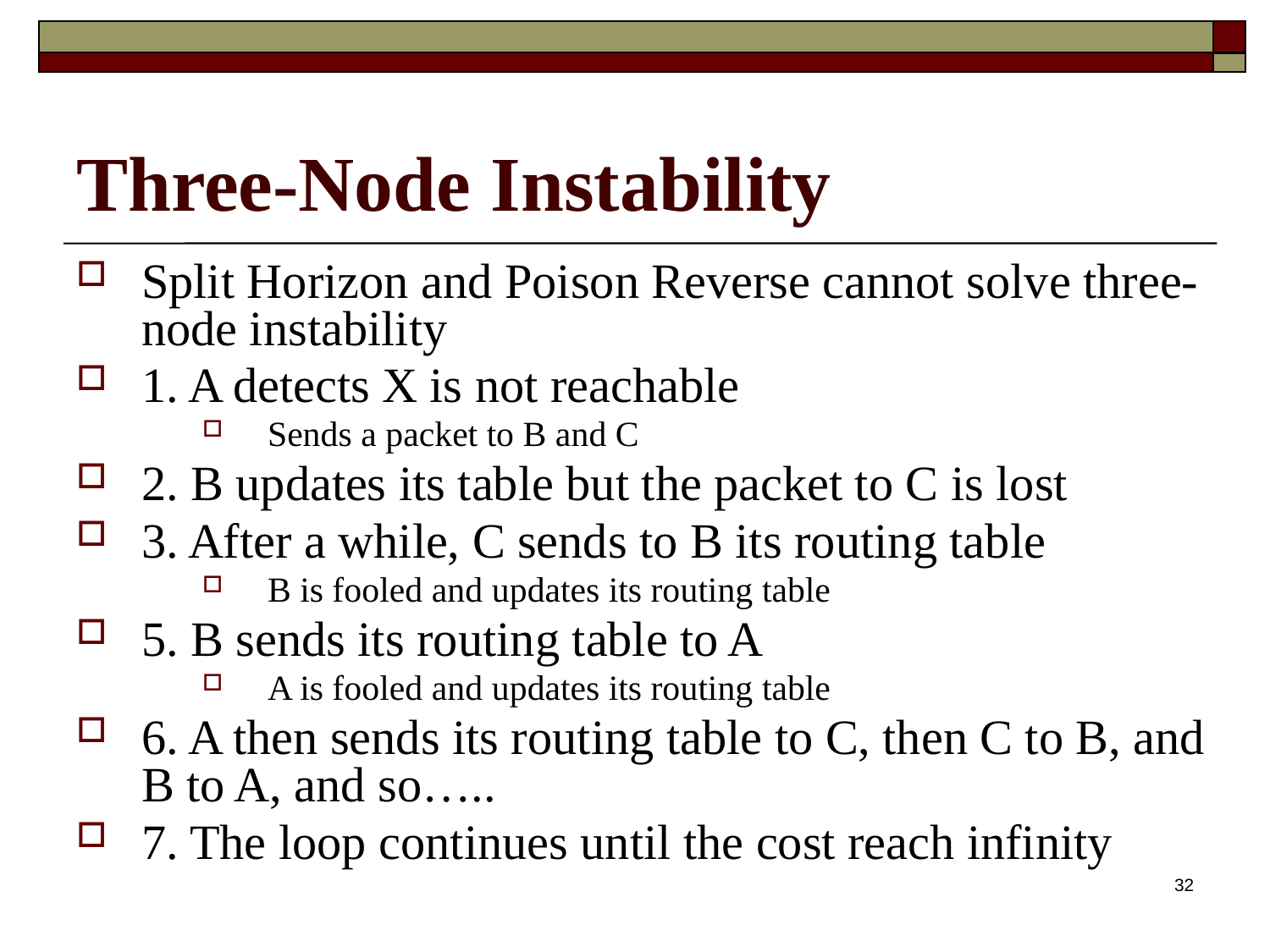

# Three-Node Instability
Split Horizon and Poison Reverse cannot solve three-node instability
1. A detects X is not reachable
Sends a packet to B and C
2. B updates its table but the packet to C is lost
3. After a while, C sends to B its routing table
B is fooled and updates its routing table
5. B sends its routing table to A
A is fooled and updates its routing table
6. A then sends its routing table to C, then C to B, and B to A, and so…..
7. The loop continues until the cost reach infinity
32